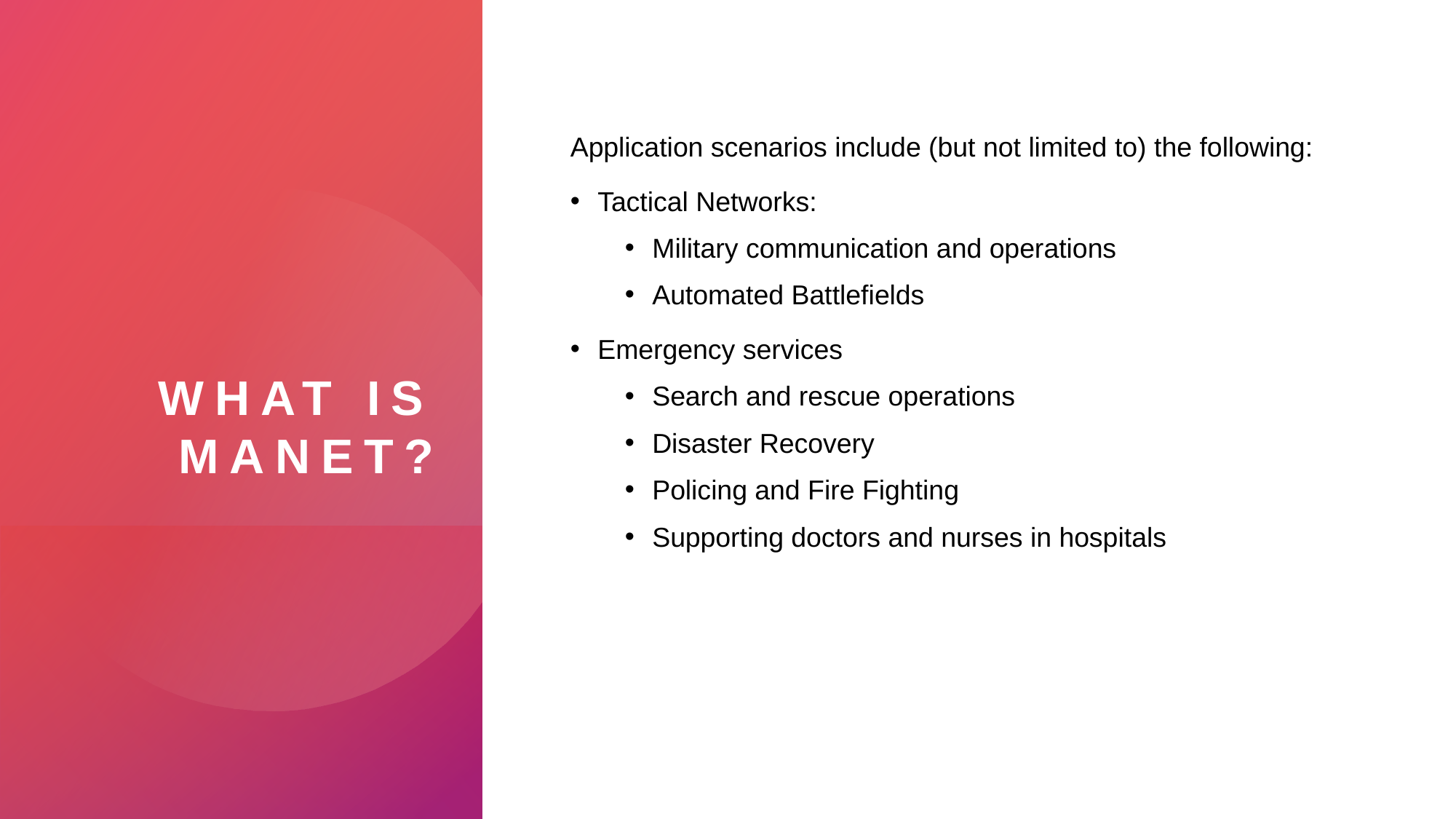

# what is manet?
Application scenarios include (but not limited to) the following:
Tactical Networks:
Military communication and operations
Automated Battlefields
Emergency services
Search and rescue operations
Disaster Recovery
Policing and Fire Fighting
Supporting doctors and nurses in hospitals